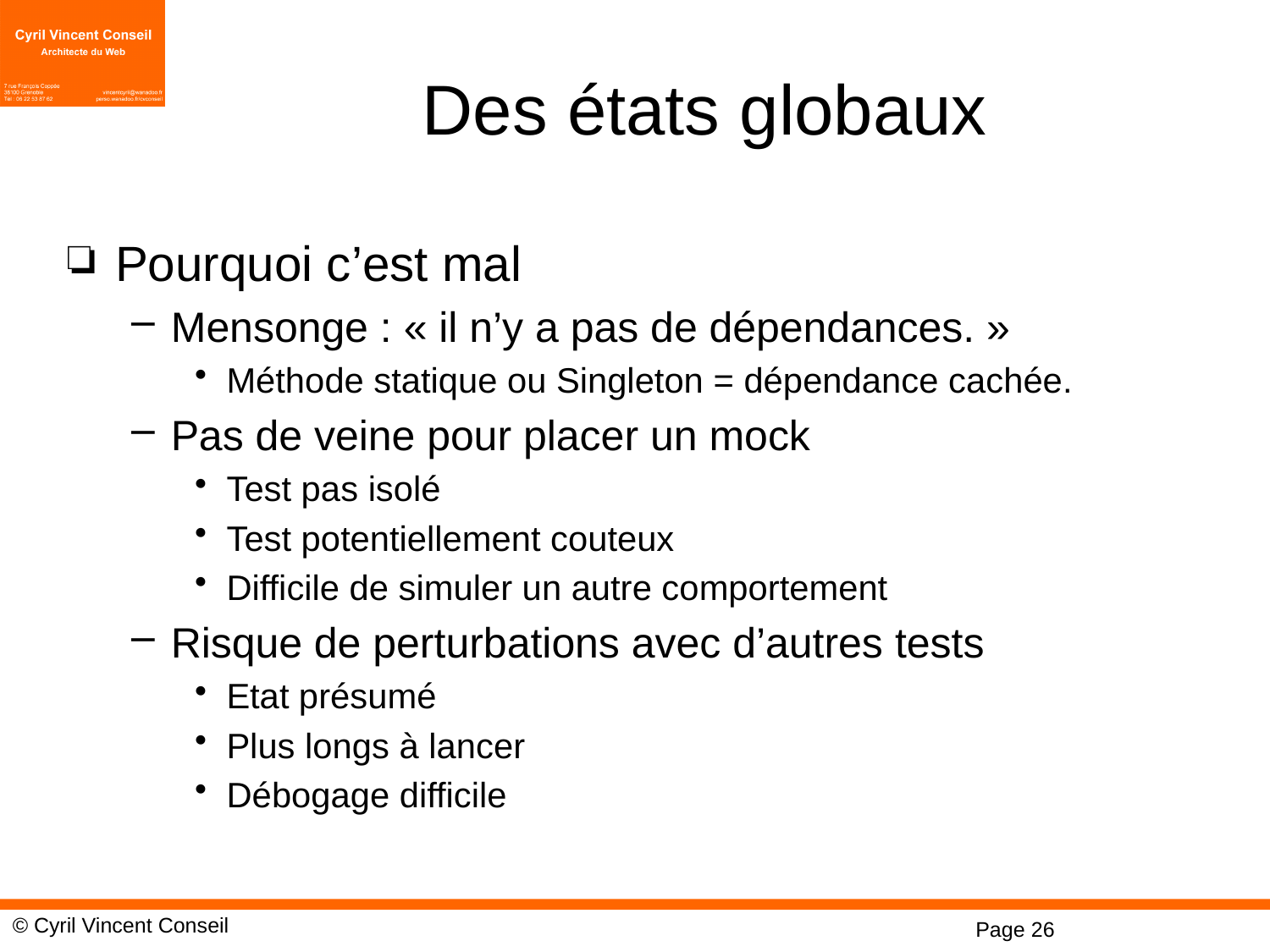

# Des états globaux
Pourquoi c’est mal
Mensonge : « il n’y a pas de dépendances. »
Méthode statique ou Singleton = dépendance cachée.
Pas de veine pour placer un mock
Test pas isolé
Test potentiellement couteux
Difficile de simuler un autre comportement
Risque de perturbations avec d’autres tests
Etat présumé
Plus longs à lancer
Débogage difficile